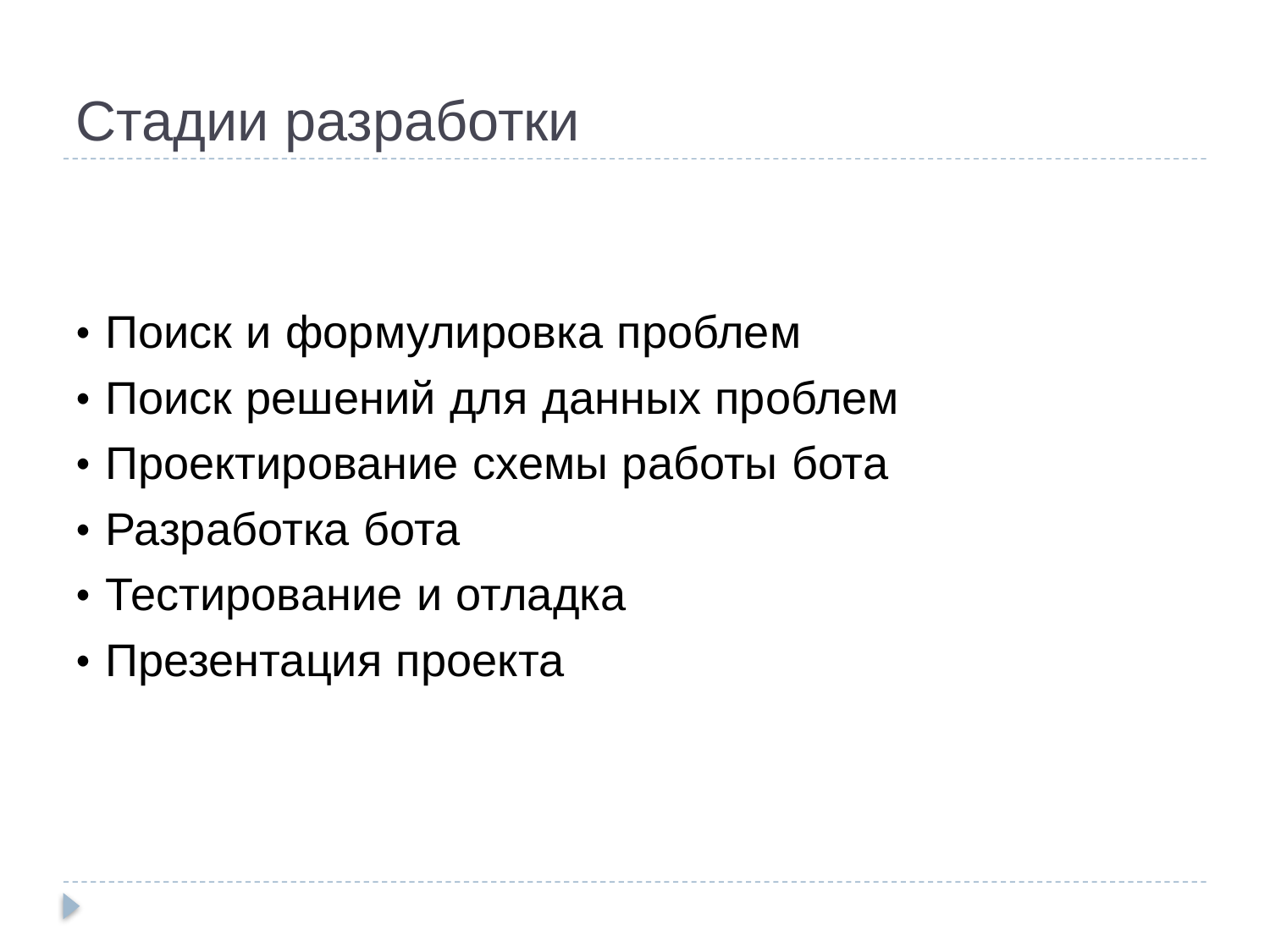

# Стадии разработки
• Поиск и формулировка проблем
• Поиск решений для данных проблем
• Проектирование схемы работы бота
• Разработка бота
• Тестирование и отладка
• Презентация проекта